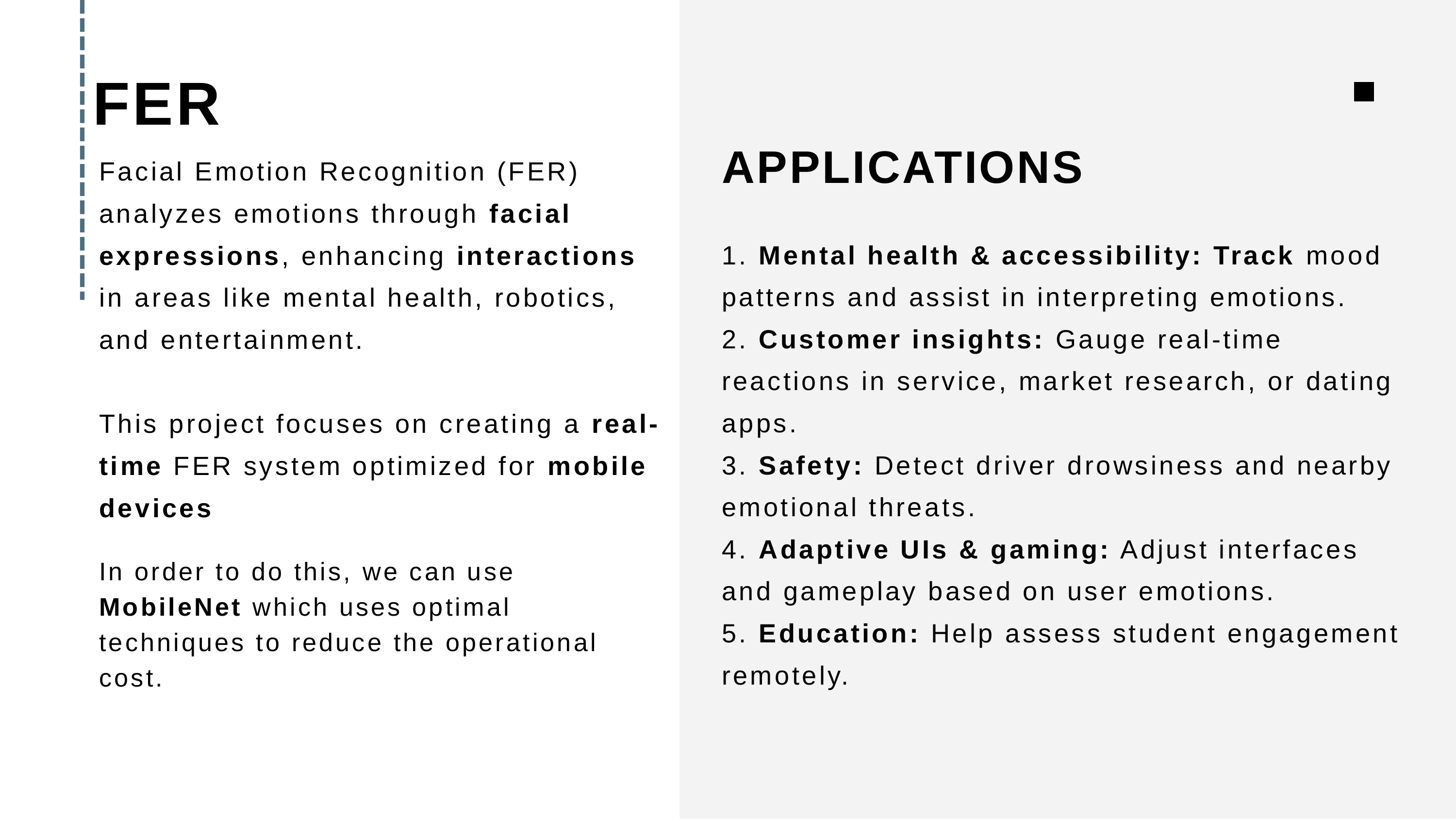

FER

APPLICATIONS
Facial Emotion Recognition (FER) analyzes emotions through facial expressions, enhancing interactions in areas like mental health, robotics, and entertainment.

This project focuses on creating a real-time FER system optimized for mobile devices

1. Mental health & accessibility: Track mood patterns and assist in interpreting emotions.
2. Customer insights: Gauge real-time reactions in service, market research, or dating apps.
3. Safety: Detect driver drowsiness and nearby emotional threats.
4. Adaptive UIs & gaming: Adjust interfaces and gameplay based on user emotions.
5. Education: Help assess student engagement remotely.
In order to do this, we can use MobileNet which uses optimal techniques to reduce the operational cost.